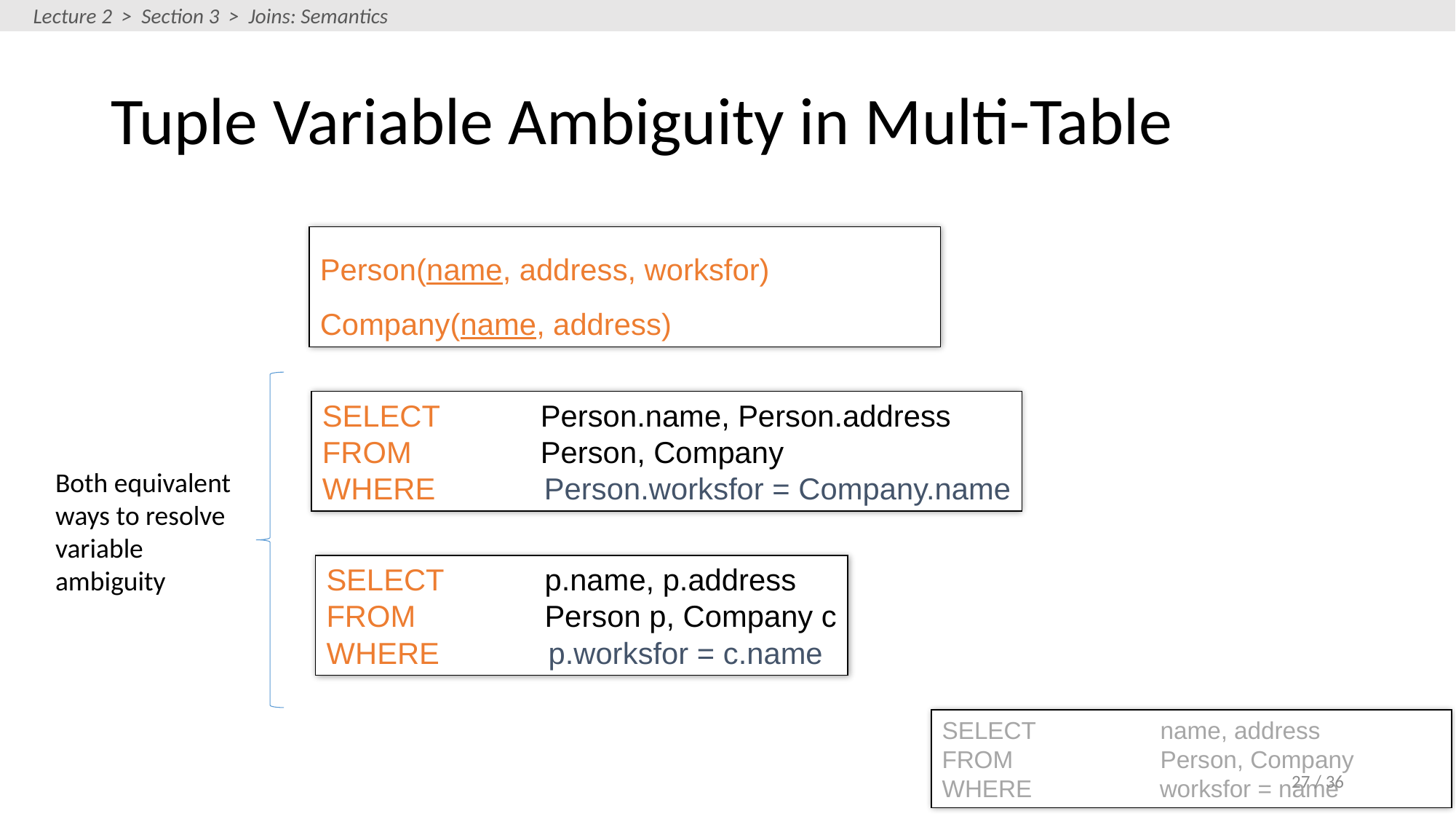

Lecture 2  >  Section 3  >  Joins: Semantics
# Tuple Variable Ambiguity in Multi-Table
Person(name, address, worksfor)
Company(name, address)

SELECT 	Person.name, Person.address
FROM      	Person, Company
WHERE             Person.worksfor = Company.name
Both equivalent ways to resolve variable ambiguity
SELECT 	p.name, p.address
FROM      	Person p, Company c
WHERE             p.worksfor = c.name
SELECT 		name, address
FROM      	Person, Company
WHERE                   worksfor = name
27 / 36